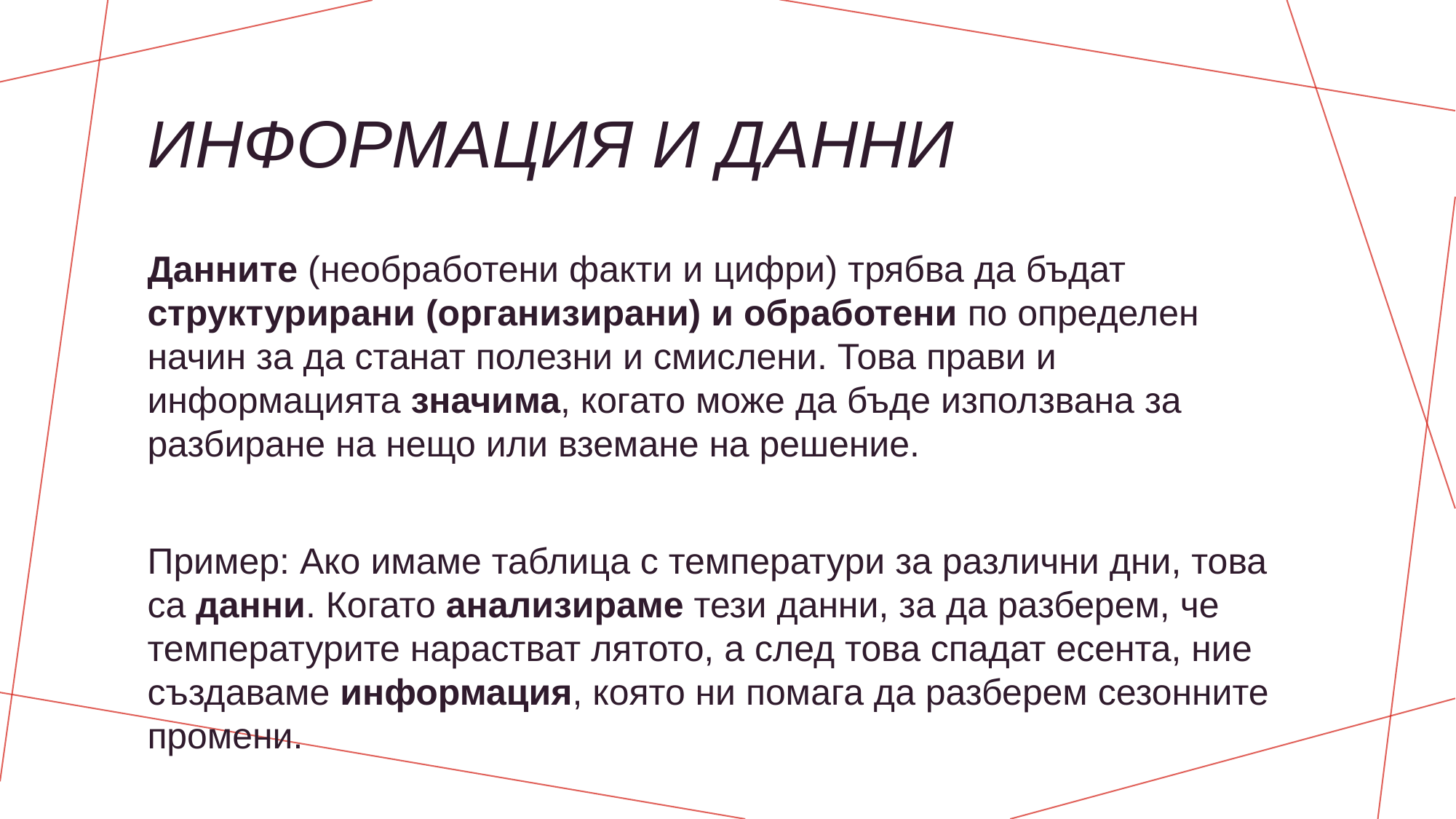

# Информация и данни
Данните (необработени факти и цифри) трябва да бъдат структурирани (организирани) и обработени по определен начин за да станат полезни и смислени. Това прави и информацията значима, когато може да бъде използвана за разбиране на нещо или вземане на решение.

Пример: Ако имаме таблица с температури за различни дни, това са данни. Когато анализираме тези данни, за да разберем, че температурите нарастват лятото, а след това спадат есента, ние създаваме информация, която ни помага да разберем сезонните промени.